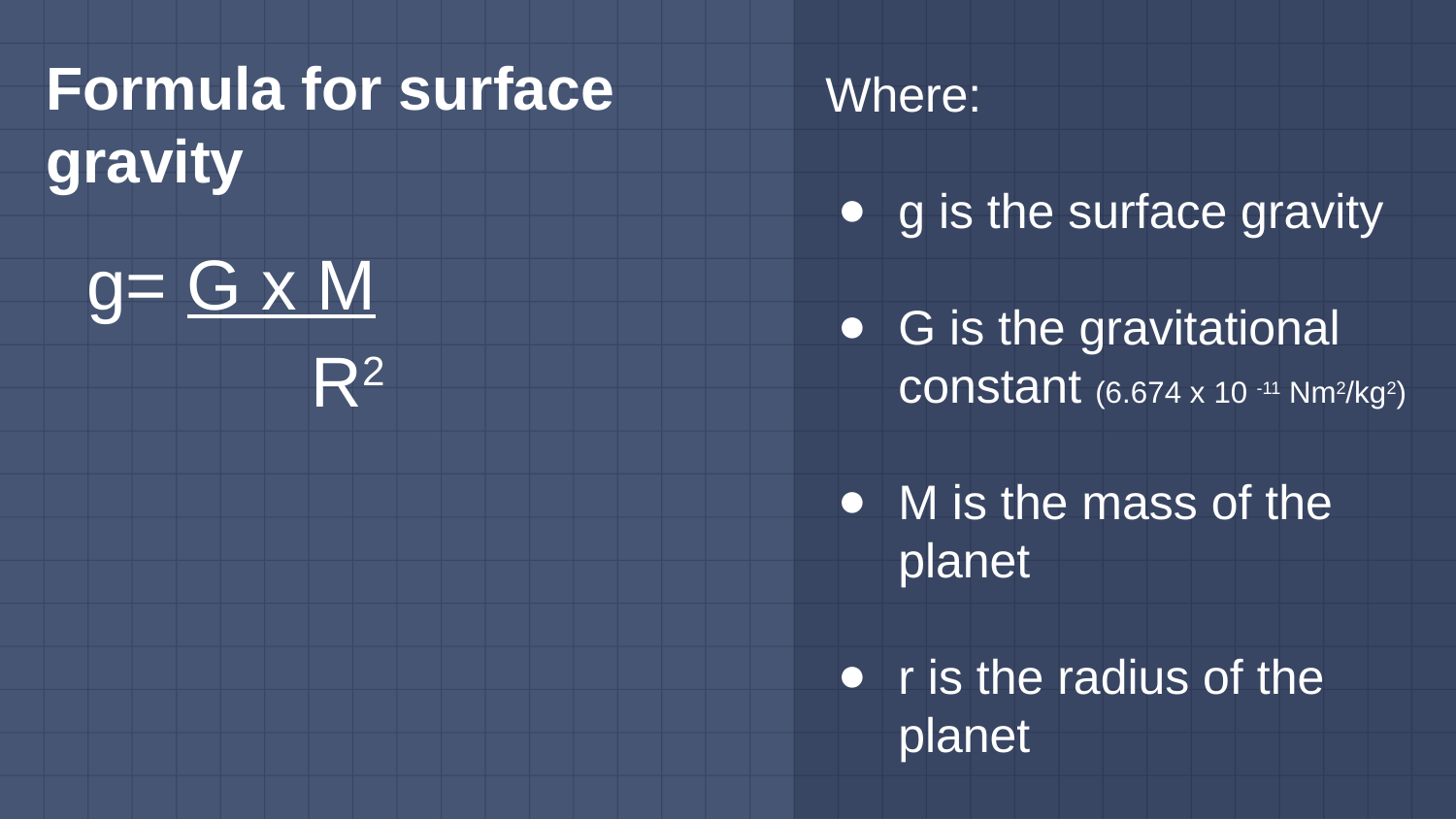

# Formula for surface gravity
Where:

g is the surface gravity

G is the gravitational constant (6.674 x 10 -11 Nm2/kg2)

M is the mass of the planet

r is the radius of the planet
g= G x M
	    R2